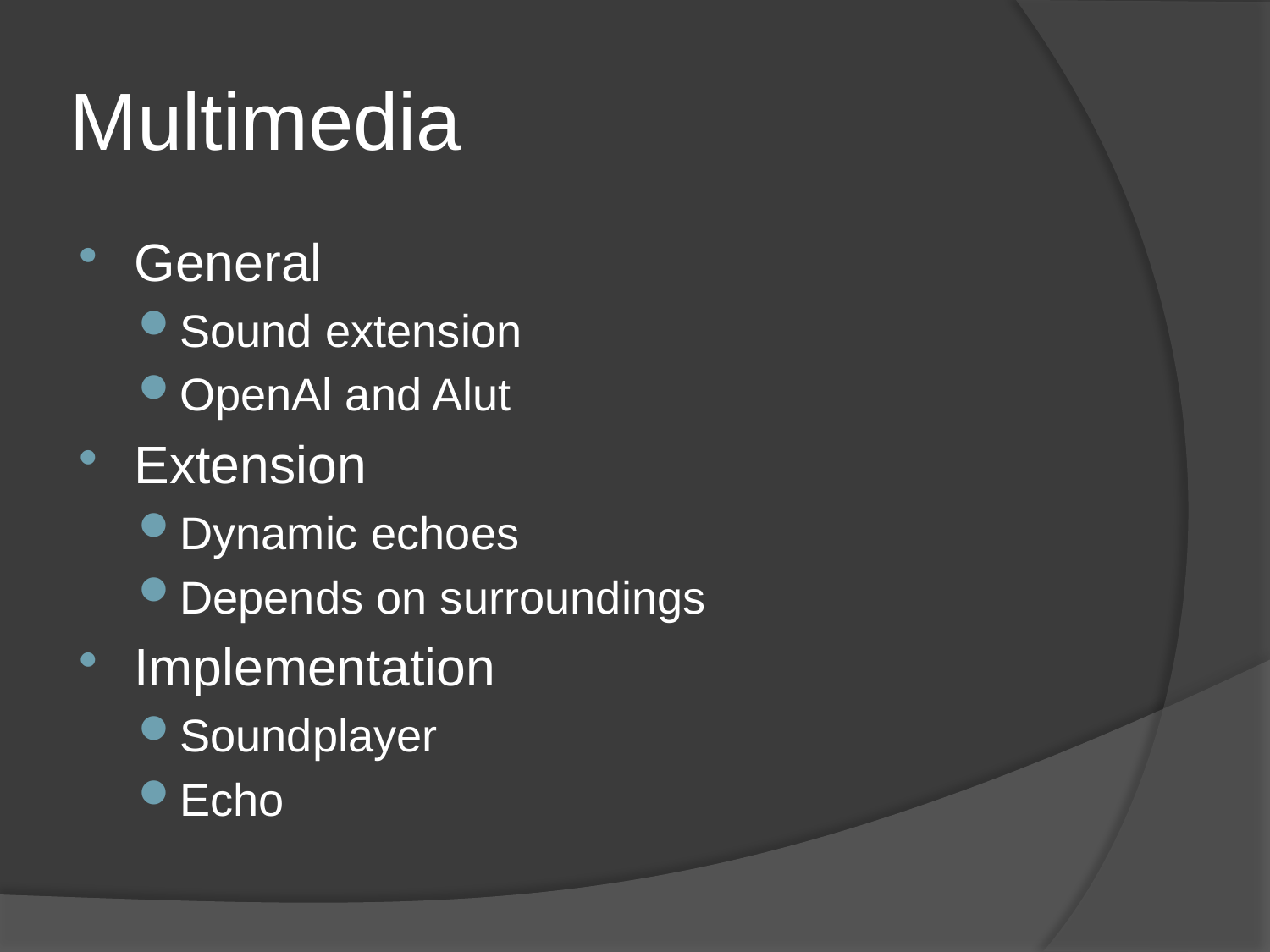

# Multimedia
General
Sound extension
OpenAl and Alut
Extension
Dynamic echoes
Depends on surroundings
Implementation
Soundplayer
Echo